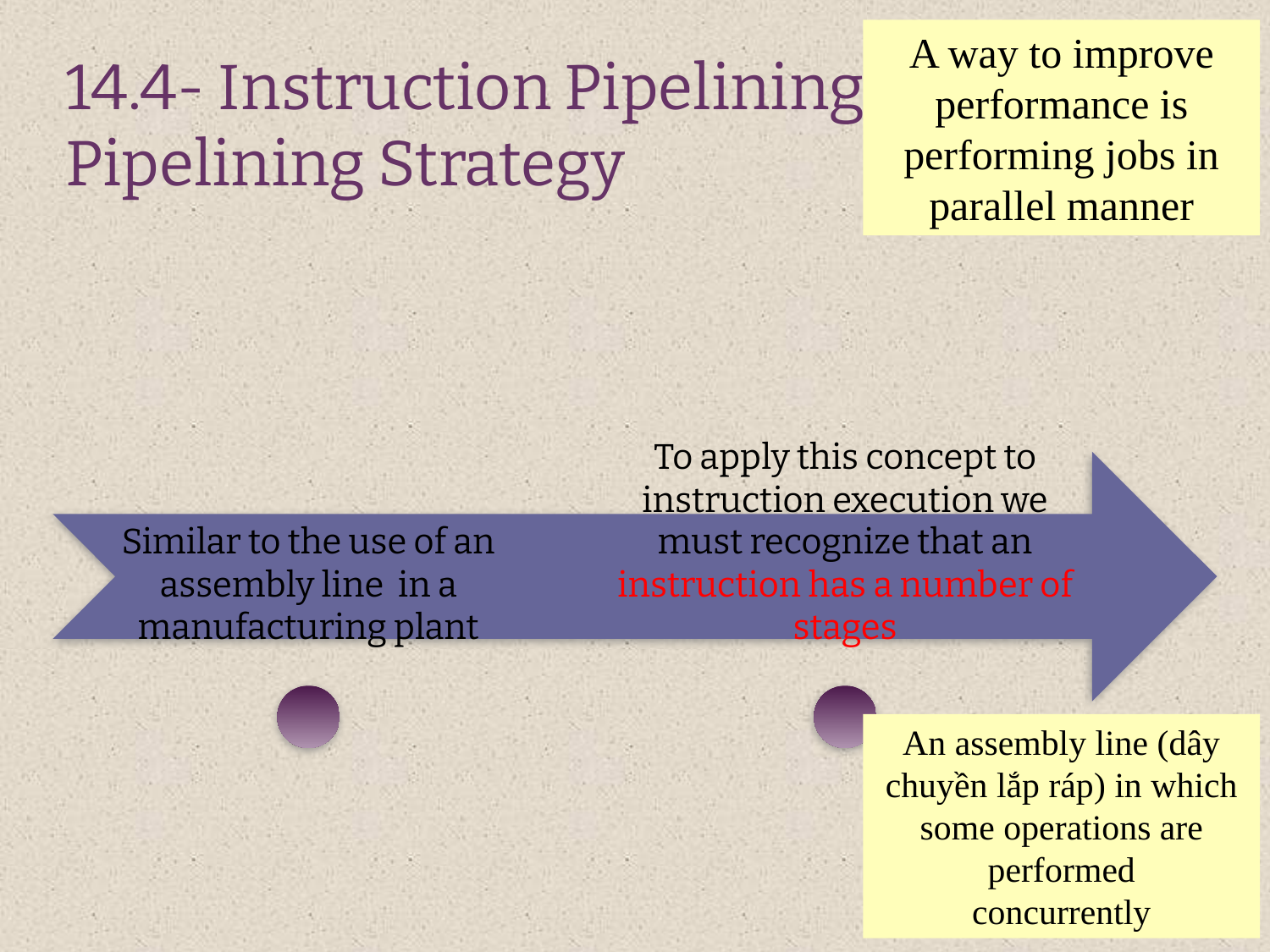

A way to improve performance is performing jobs in parallel manner
19
14.4- Instruction Pipelining
Pipelining Strategy
Similar to the use of an assembly line  in a manufacturing plant
To apply this concept to instruction execution we must recognize that an instruction has a number of stages
An assembly line (dây chuyền lắp ráp) in which some operations are performed
concurrently